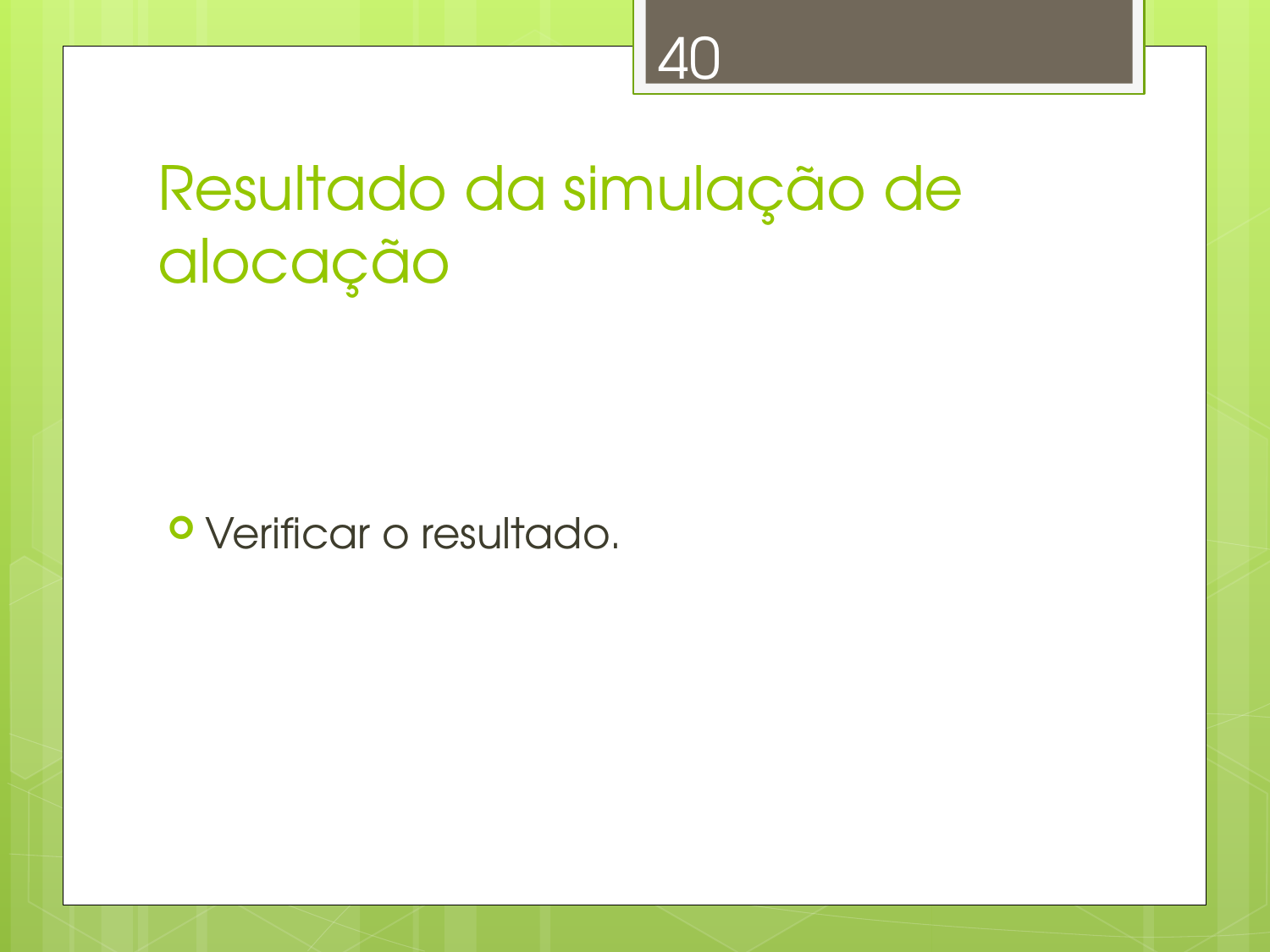

40
# Resultado da simulação de alocação

Verificar o resultado.